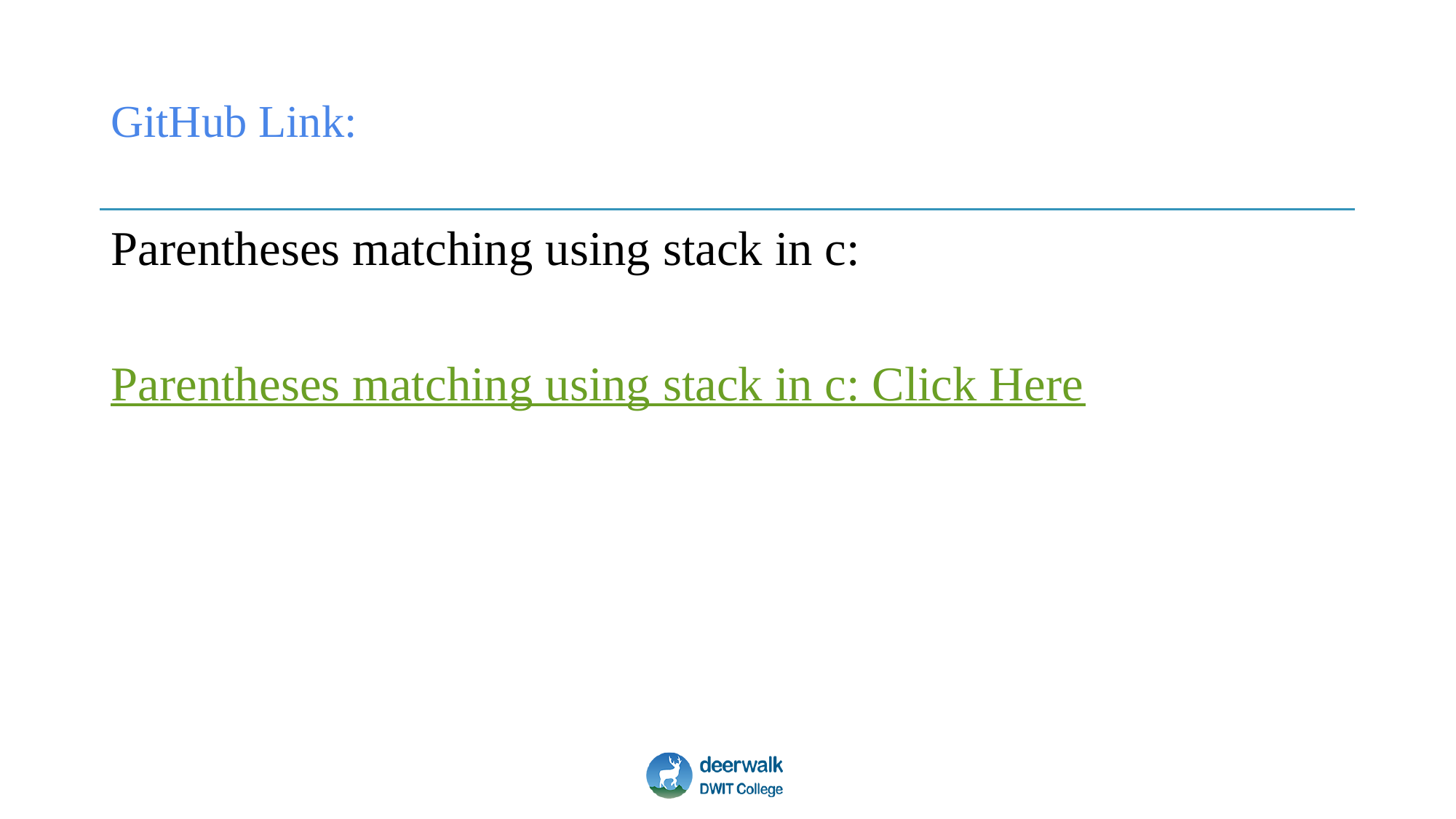

# GitHub Link:
Parentheses matching using stack in c:

Parentheses matching using stack in c: Click Here